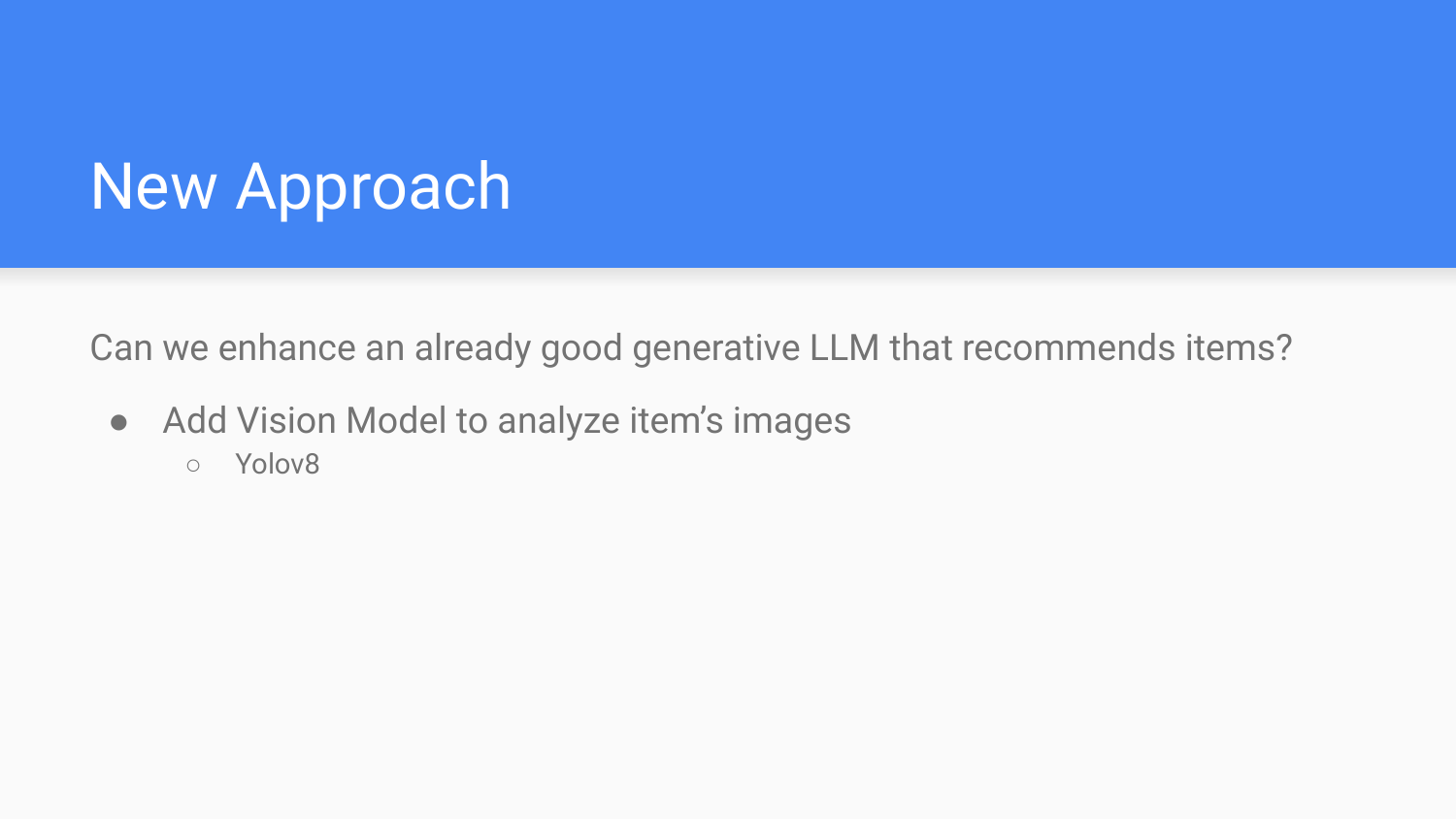

# New Approach
Can we enhance an already good generative LLM that recommends items?
Add Vision Model to analyze item’s images
Yolov8